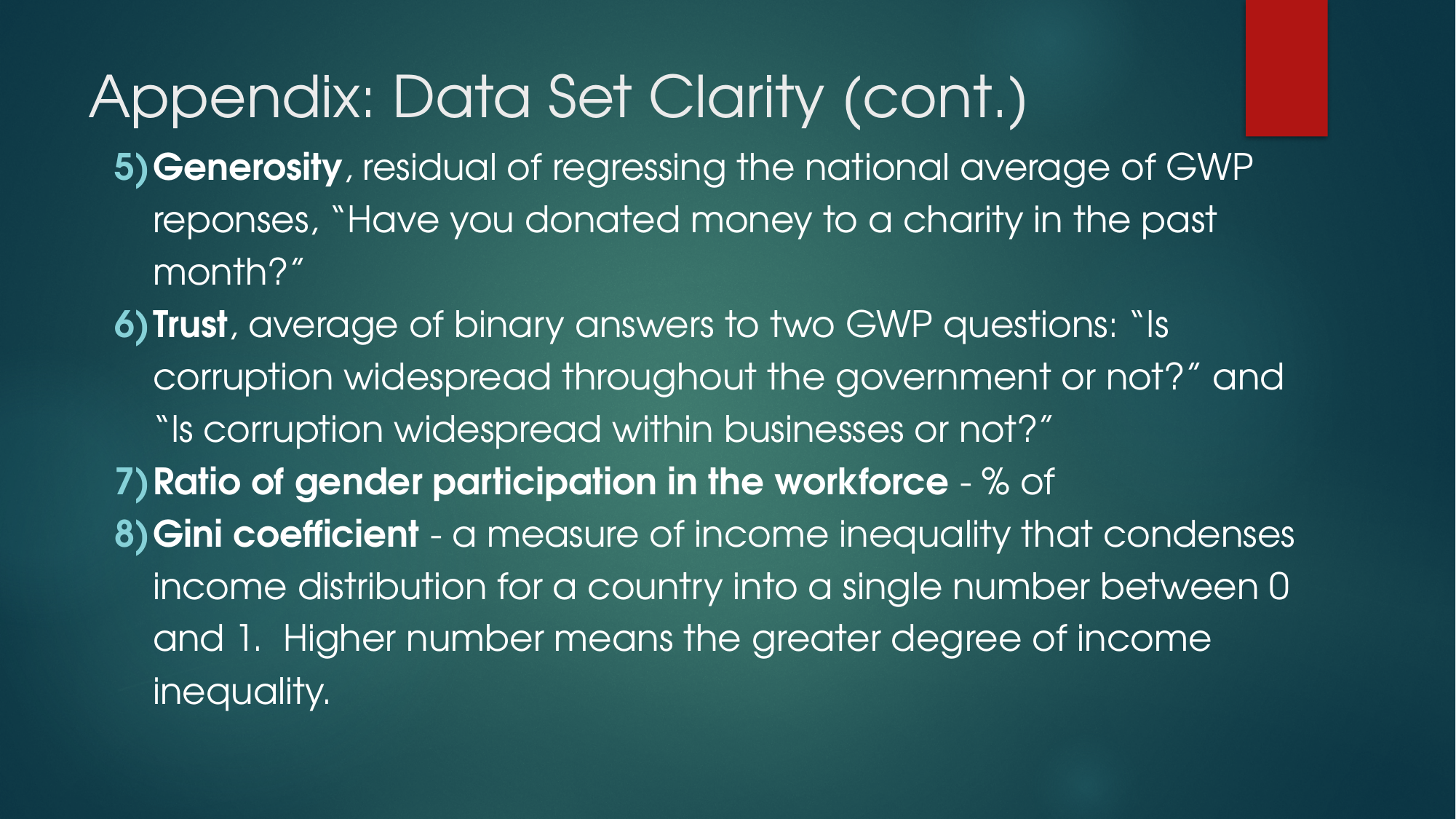

# Appendix: Data Set Clarity (cont.)
Generosity, residual of regressing the national average of GWP reponses, “Have you donated money to a charity in the past month?”
Trust, average of binary answers to two GWP questions: “Is corruption widespread throughout the government or not?” and “Is corruption widespread within businesses or not?”
Ratio of gender participation in the workforce - % of
Gini coefficient - a measure of income inequality that condenses income distribution for a country into a single number between 0 and 1.  Higher number means the greater degree of income inequality.